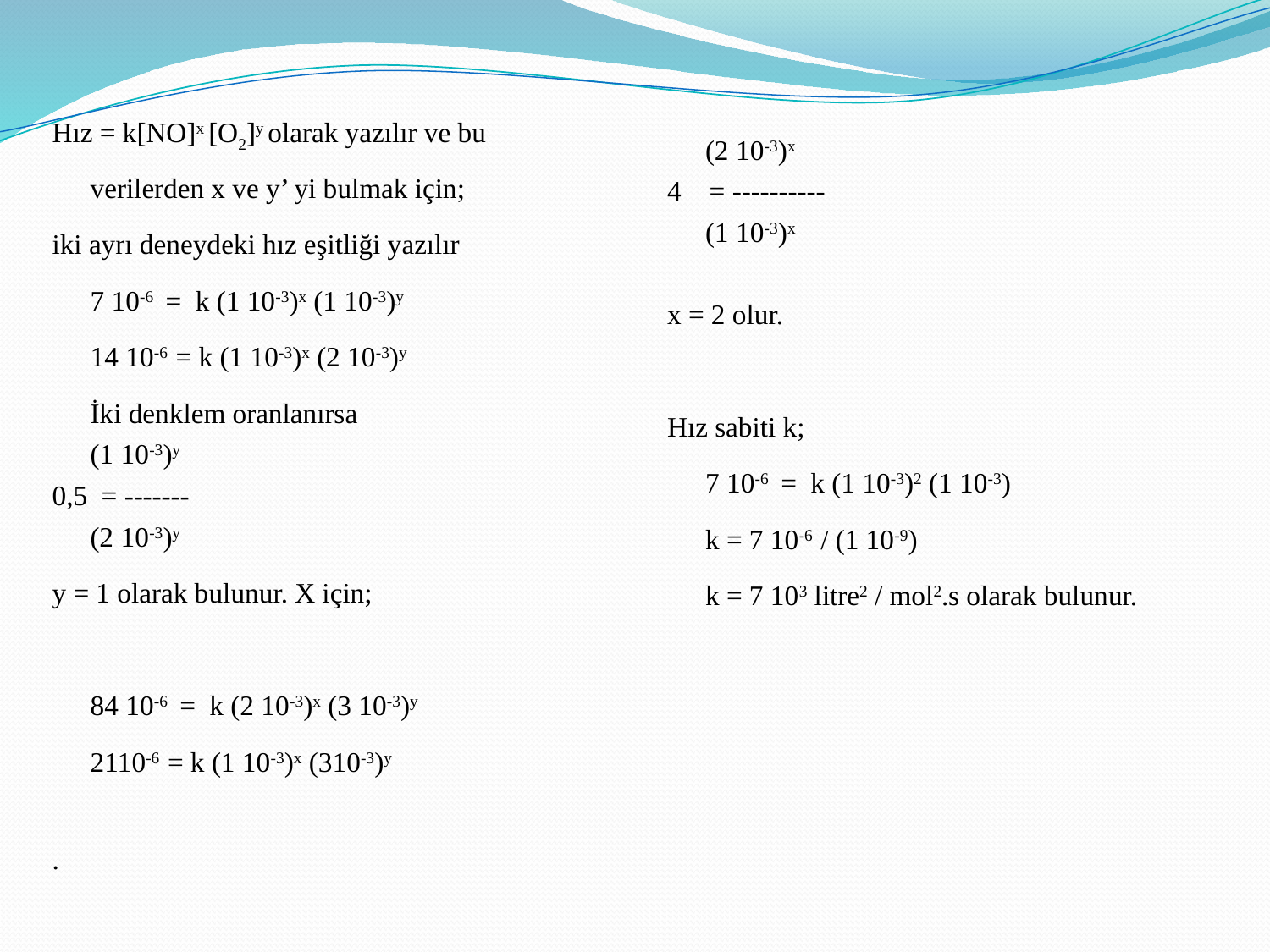

Hız = k[NO]x [O2]y olarak yazılır ve bu verilerden x ve y’ yi bulmak için;
iki ayrı deneydeki hız eşitliği yazılır
	7 10-6   =  k (1 10-3)x (1 10-3)y
	14 10-6  = k (1 10-3)x (2 10-3)y
	İki denklem oranlanırsa
	(1 10-3)y
0,5  = -------
	(2 10-3)y
y = 1 olarak bulunur. X için;

	84 10-6   =  k (2 10-3)x (3 10-3)y
	2110-6  = k (1 10-3)x (310-3)y

.
	(2 10-3)x
4    = ----------
	(1 10-3)x

x = 2 olur.

Hız sabiti k;
	7 10-6   =  k (1 10-3)2 (1 10-3)
	k = 7 10-6  / (1 10-9)
 	k = 7 103 litre2 / mol2.s olarak bulunur.